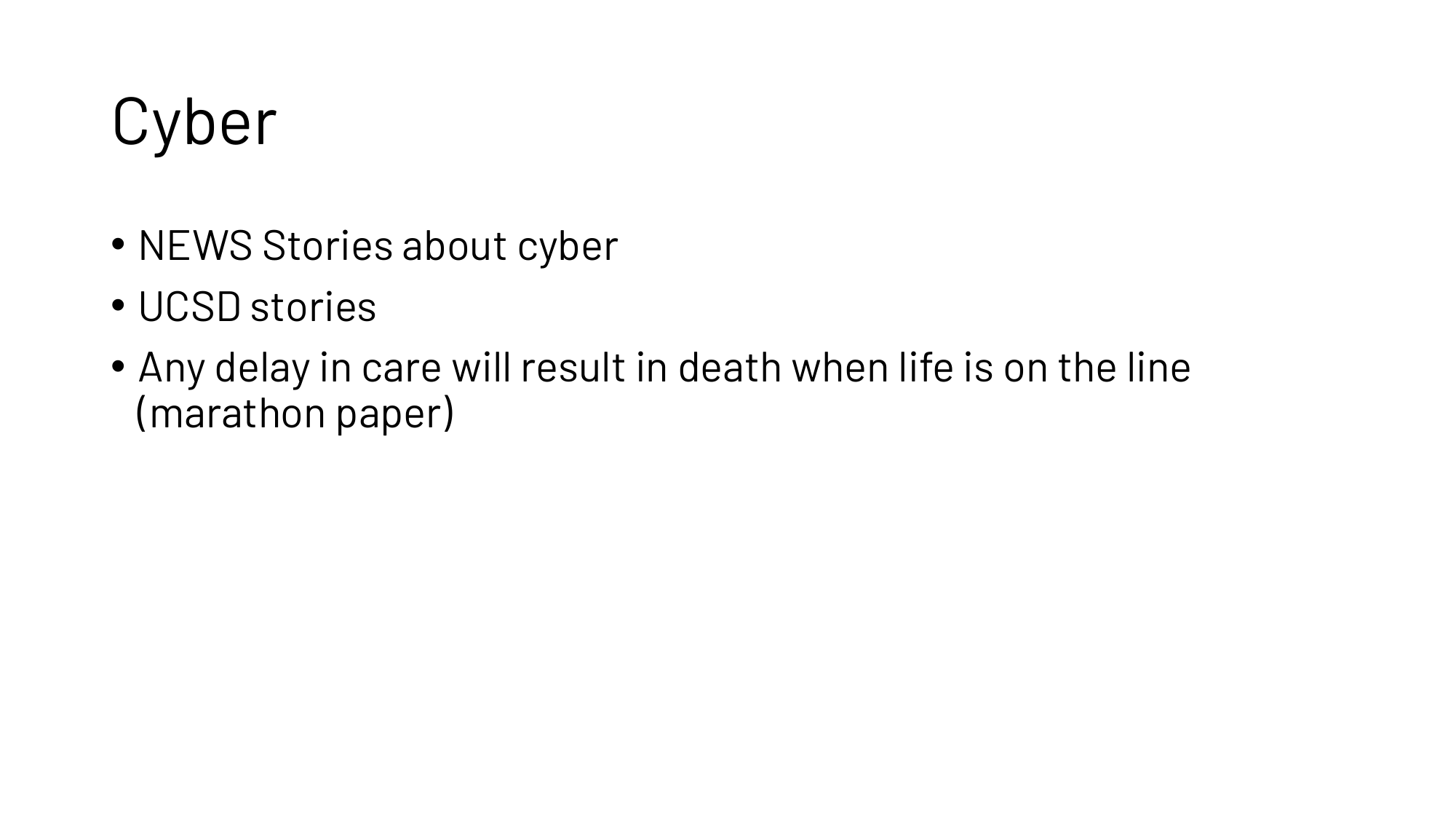

# Cyber
NEWS Stories about cyber
UCSD stories
Any delay in care will result in death when life is on the line (marathon paper)